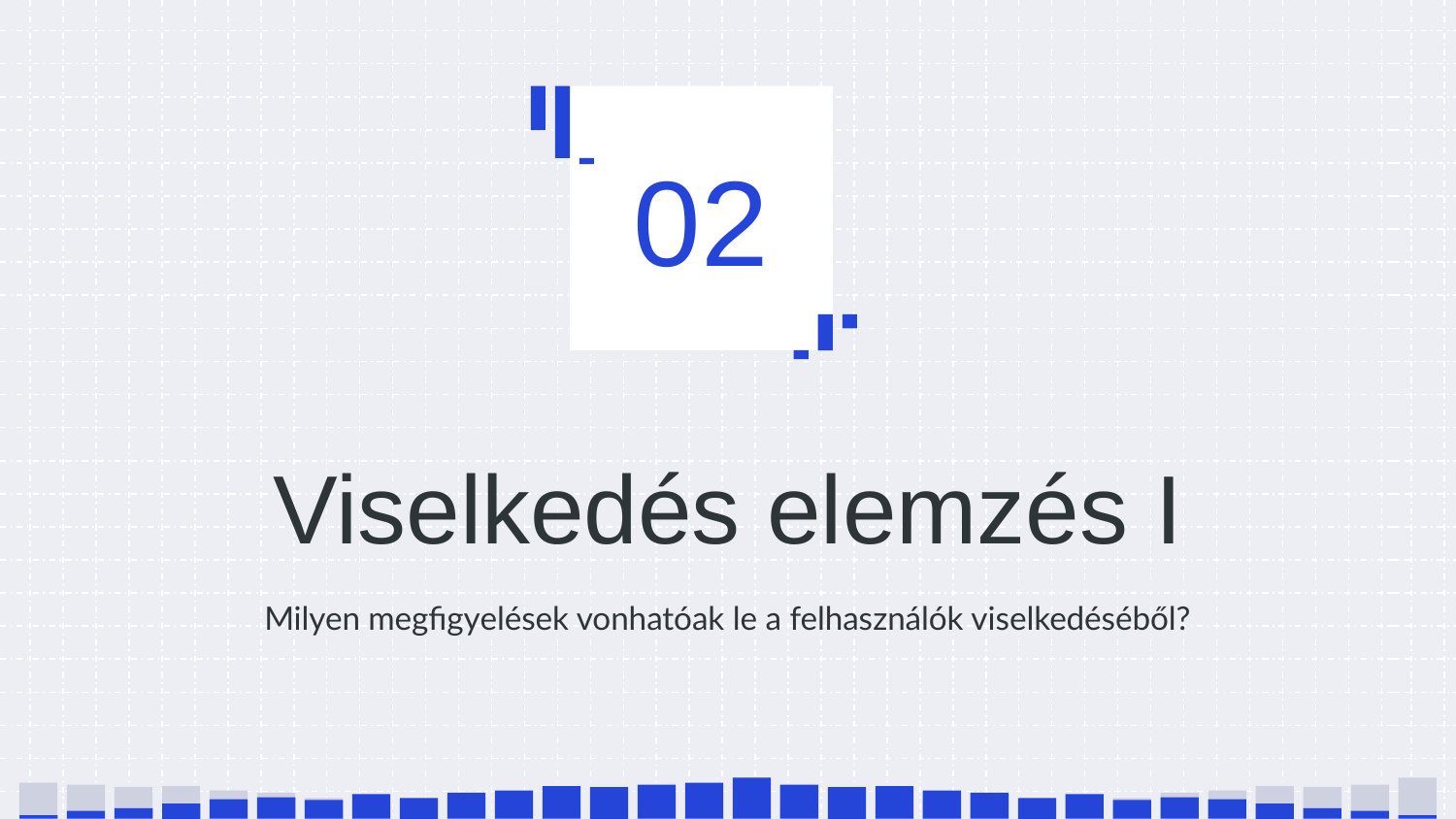

02

# Viselkedés elemzés I
Milyen megfigyelések vonhatóak le a felhasználók viselkedéséből?